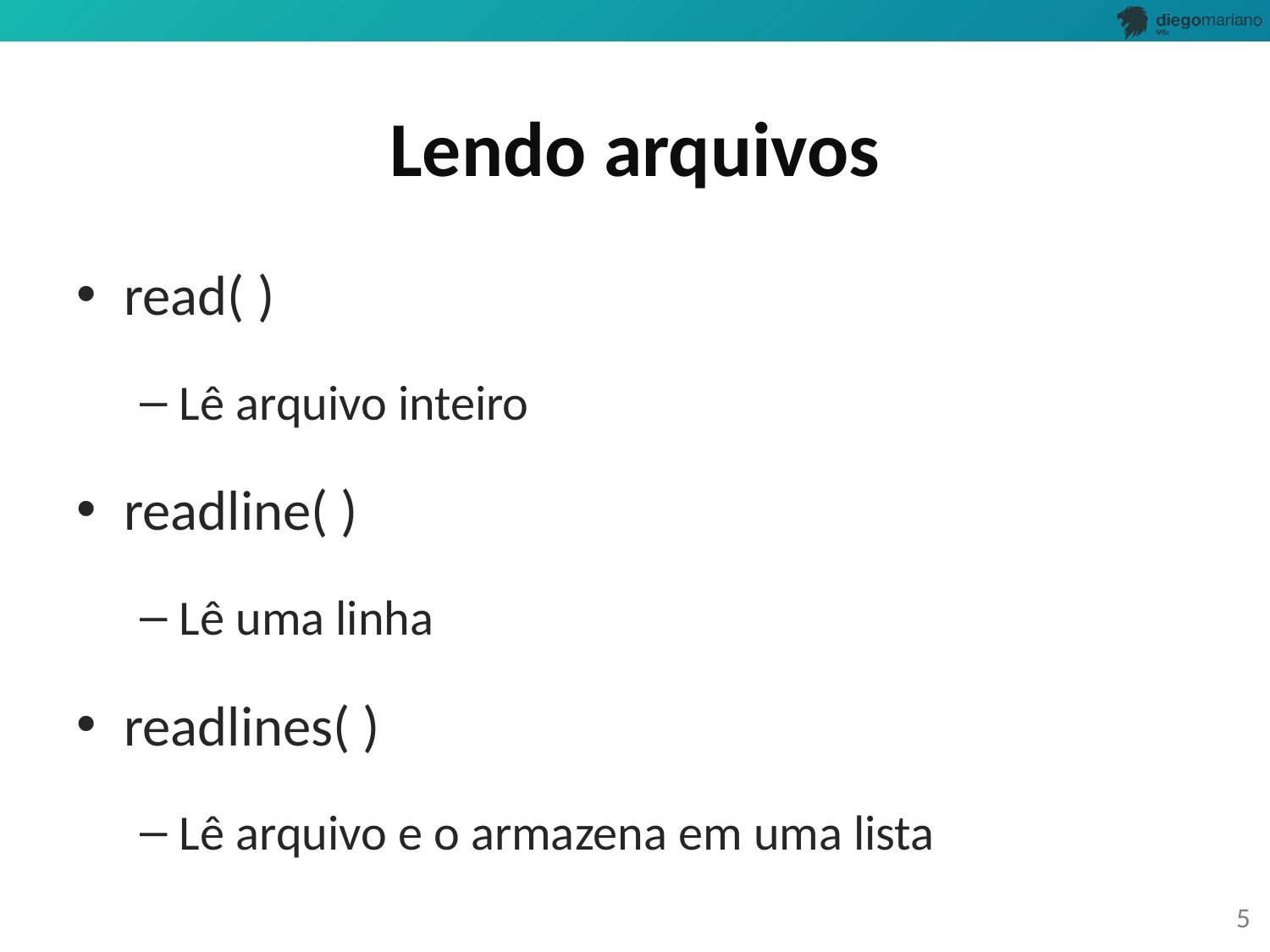

# Lendo arquivos
read( )
Lê arquivo inteiro
readline( )
Lê uma linha
readlines( )
Lê arquivo e o armazena em uma lista
5